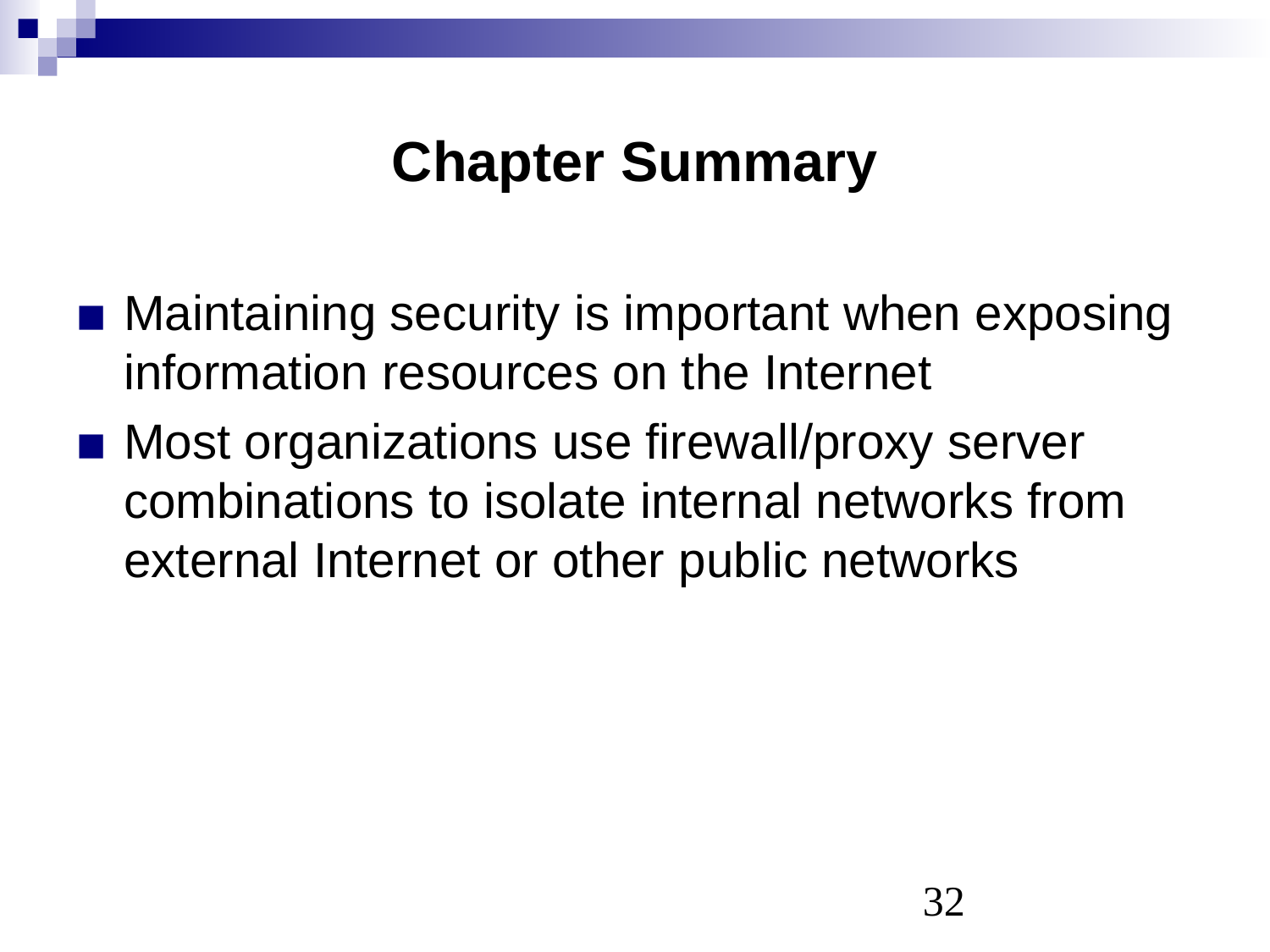

# Chapter Summary
Maintaining security is important when exposing information resources on the Internet
Most organizations use firewall/proxy server combinations to isolate internal networks from external Internet or other public networks
32